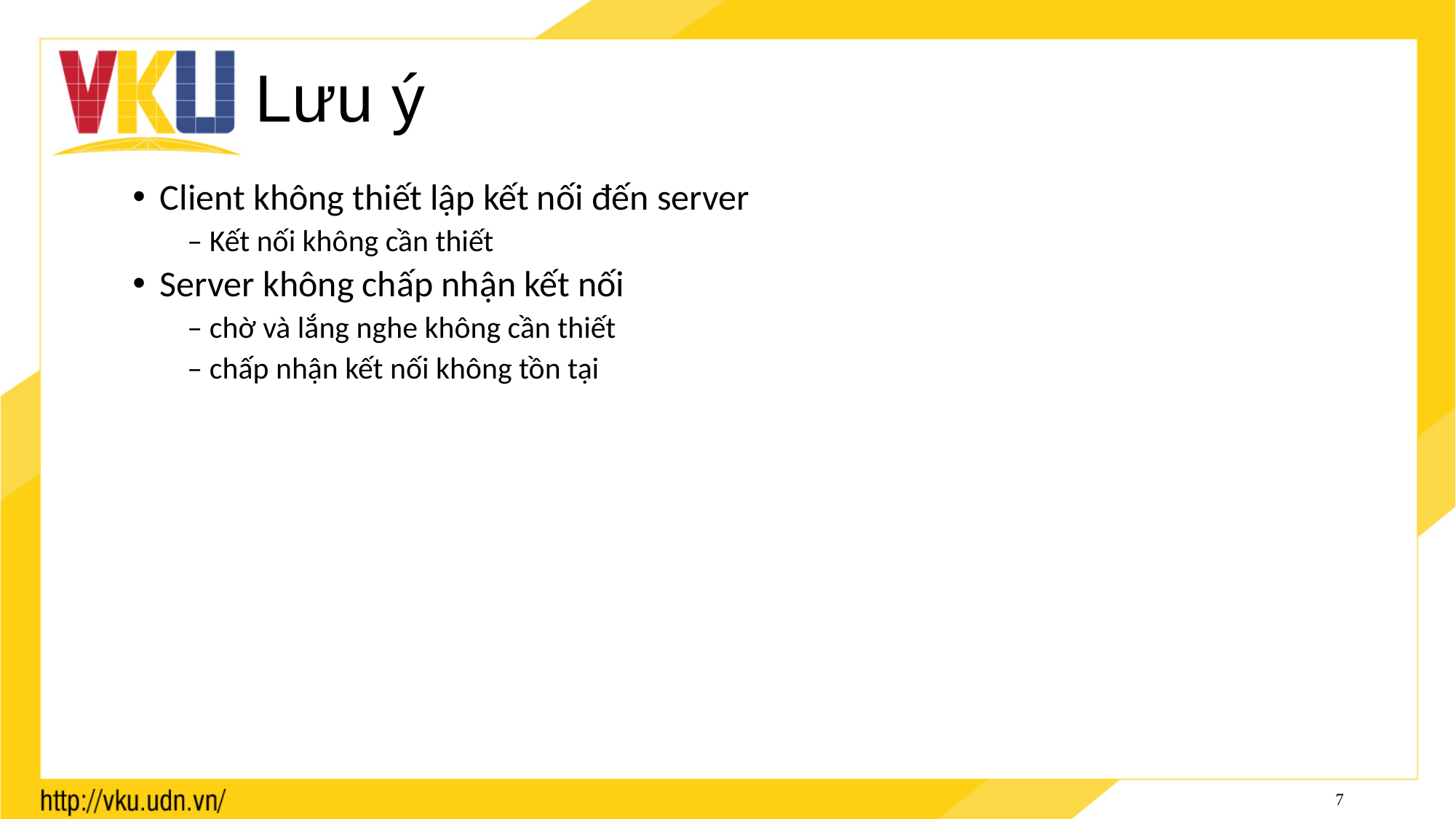

# Lưu ý
Client không thiết lập kết nối đến server
– Kết nối không cần thiết
Server không chấp nhận kết nối
– chờ và lắng nghe không cần thiết
– chấp nhận kết nối không tồn tại
7